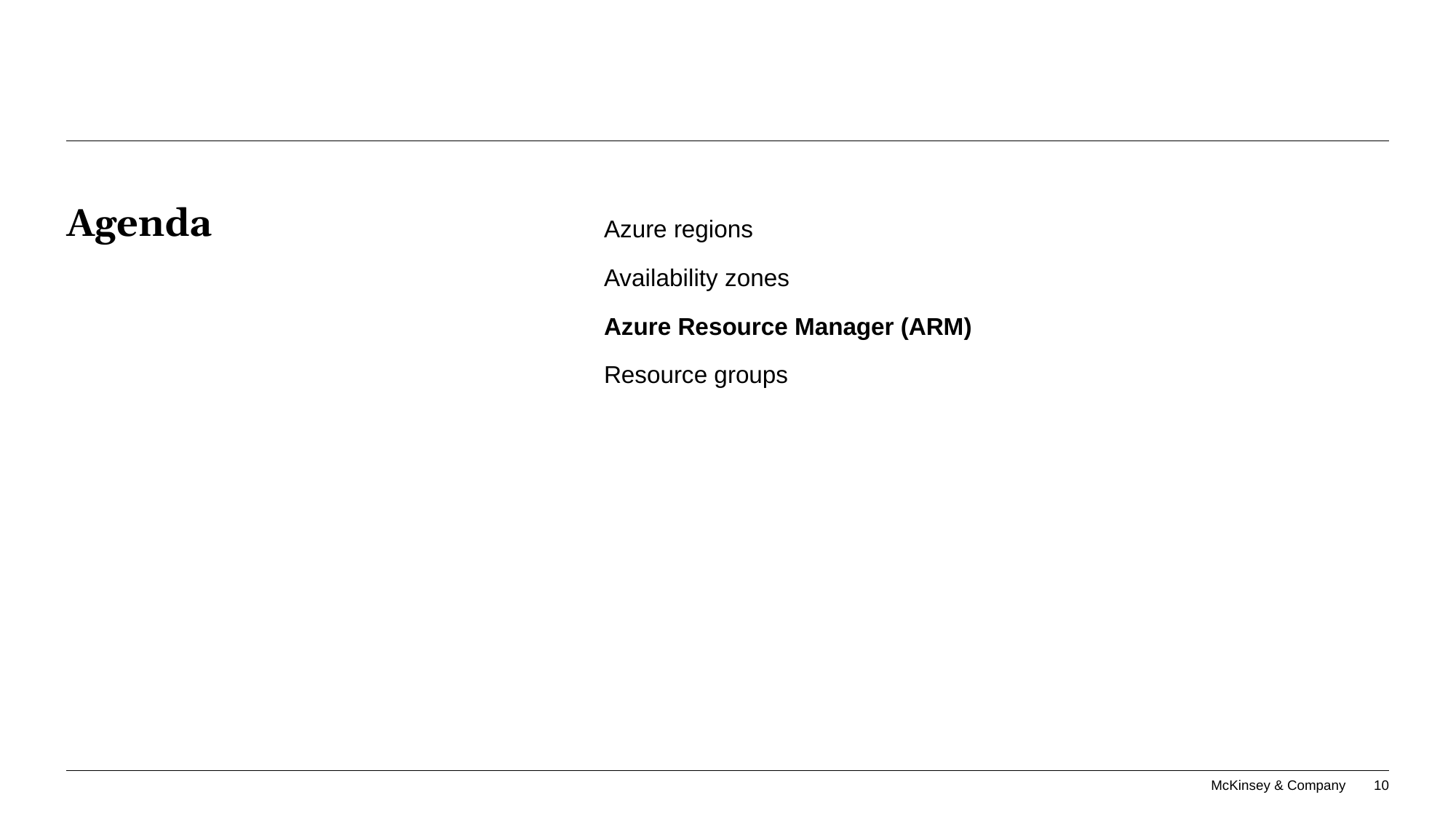

# Agenda
Azure regions
Availability zones
Azure Resource Manager (ARM)
Resource groups